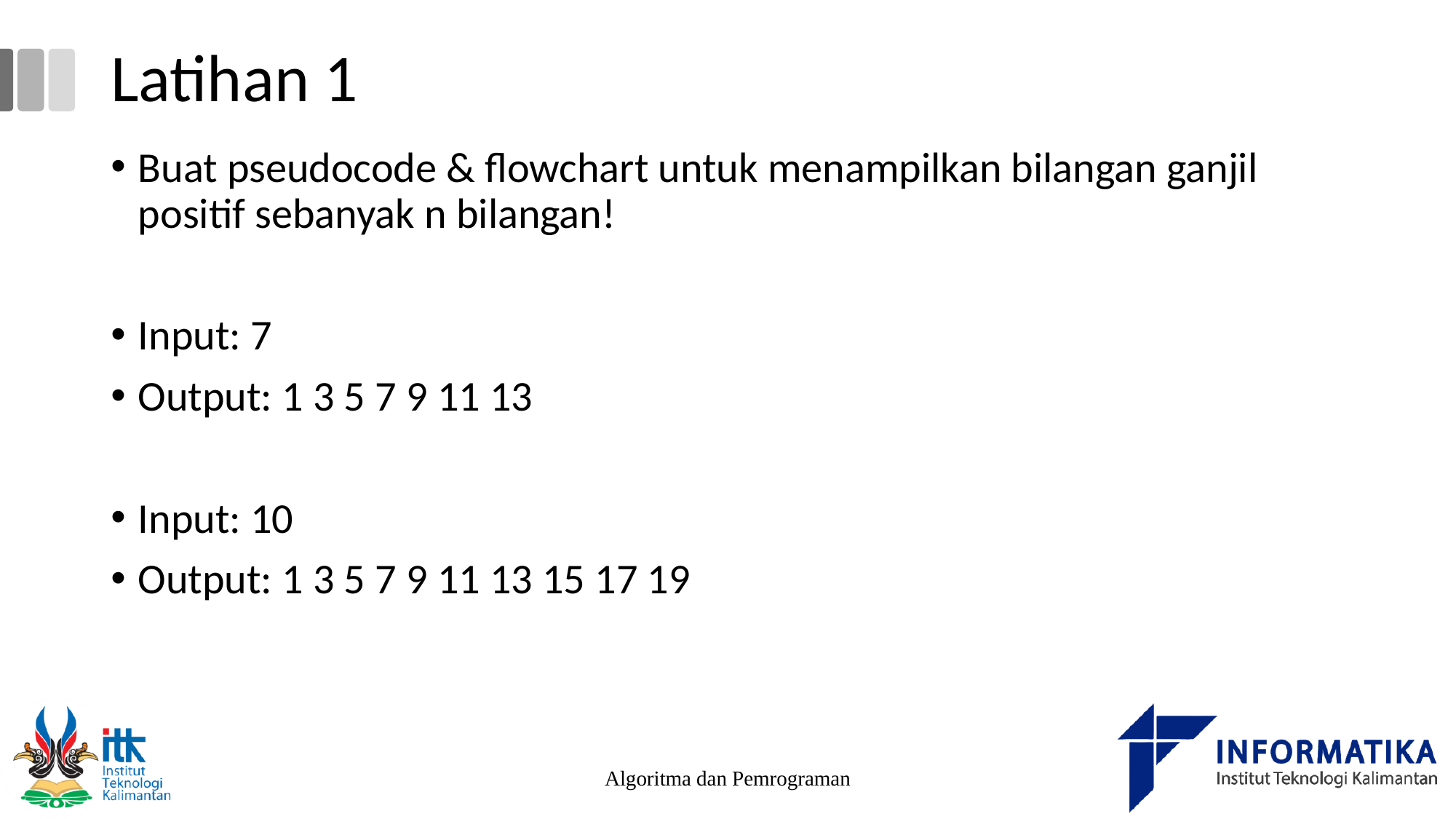

# Latihan 1
Buat pseudocode & flowchart untuk menampilkan bilangan ganjil positif sebanyak n bilangan!

Input: 7
Output: 1 3 5 7 9 11 13

Input: 10
Output: 1 3 5 7 9 11 13 15 17 19

Algoritma dan Pemrograman